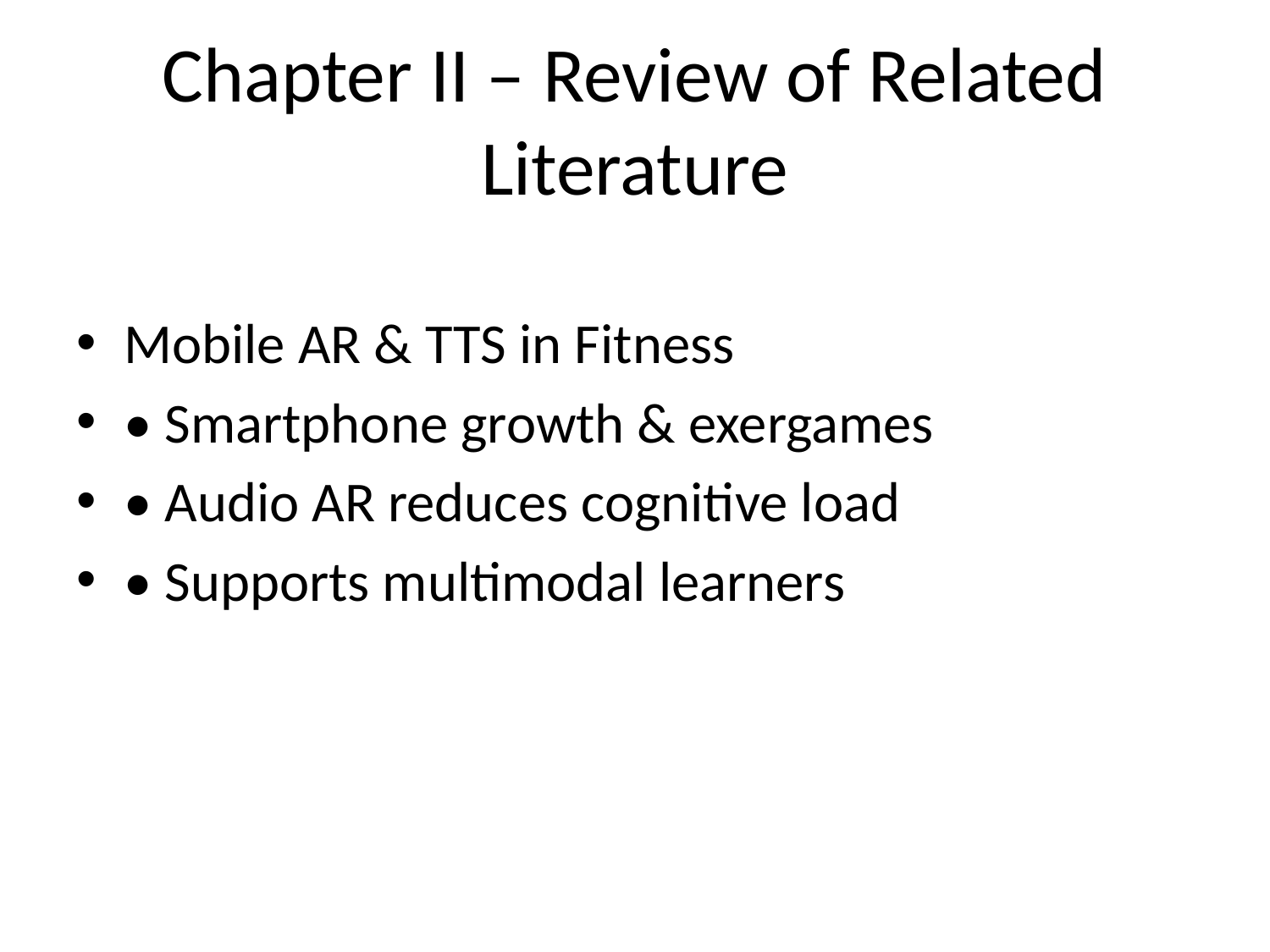

# Chapter II – Review of Related Literature

Mobile AR & TTS in Fitness
• Smartphone growth & exergames
• Audio AR reduces cognitive load
• Supports multimodal learners